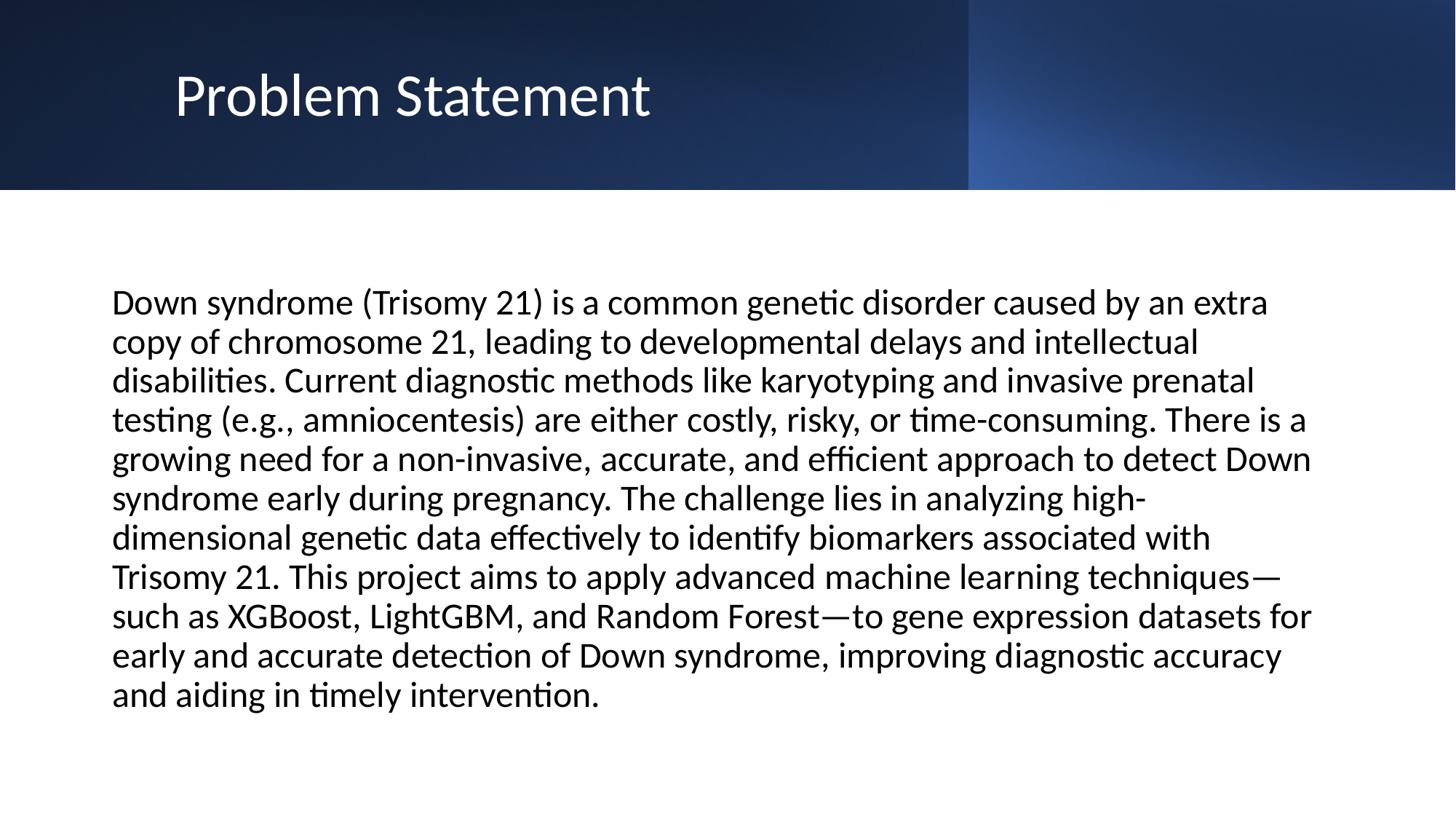

# Problem Statement
Down syndrome (Trisomy 21) is a common genetic disorder caused by an extra copy of chromosome 21, leading to developmental delays and intellectual disabilities. Current diagnostic methods like karyotyping and invasive prenatal testing (e.g., amniocentesis) are either costly, risky, or time-consuming. There is a growing need for a non-invasive, accurate, and efficient approach to detect Down syndrome early during pregnancy. The challenge lies in analyzing high-dimensional genetic data effectively to identify biomarkers associated with Trisomy 21. This project aims to apply advanced machine learning techniques—such as XGBoost, LightGBM, and Random Forest—to gene expression datasets for early and accurate detection of Down syndrome, improving diagnostic accuracy and aiding in timely intervention.